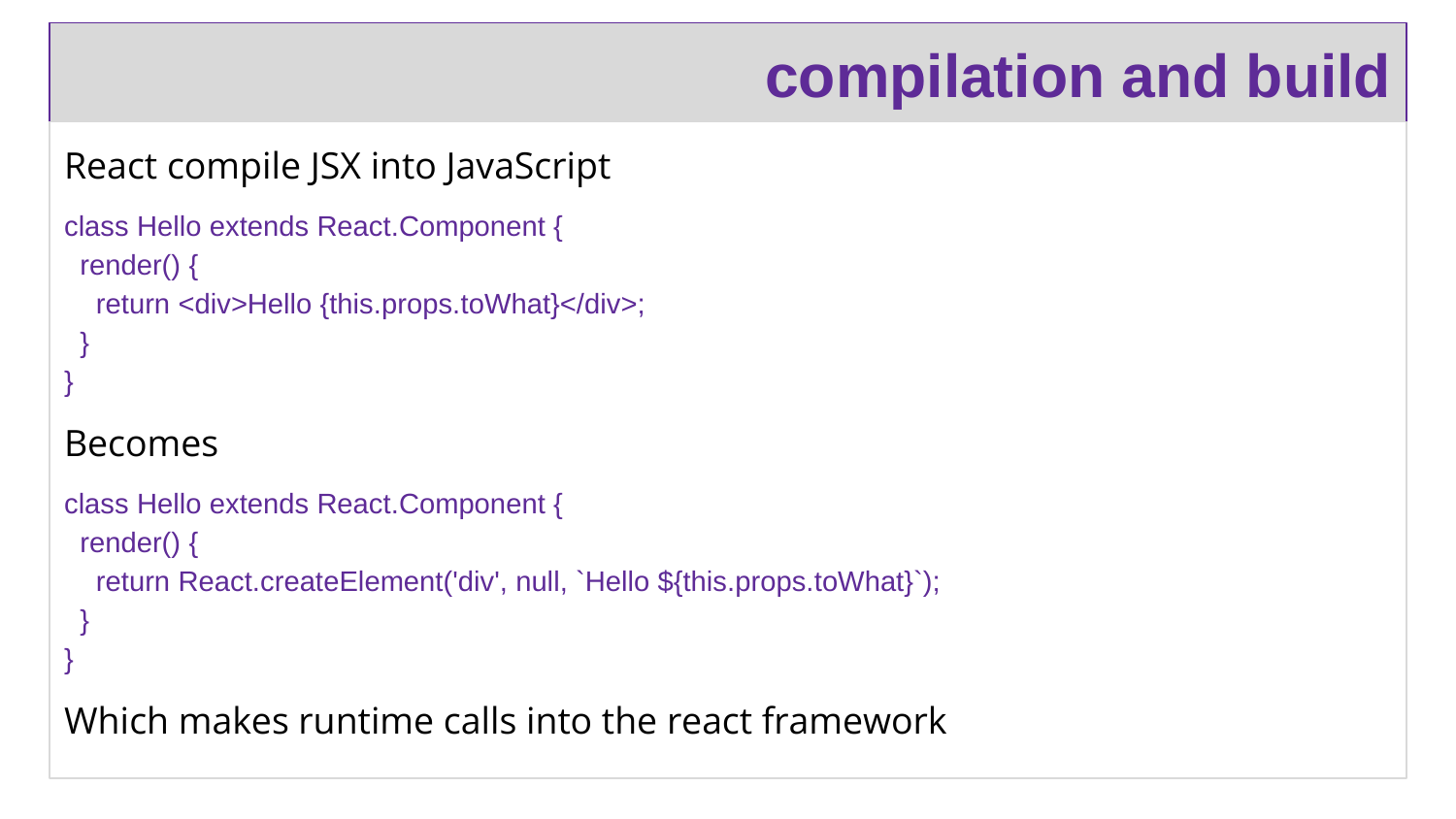

# compilation and build
React compile JSX into JavaScript
class Hello extends React.Component {
  render() {
    return <div>Hello {this.props.toWhat}</div>;
  }
}
Becomes
class Hello extends React.Component {
  render() {
    return React.createElement('div', null, `Hello ${this.props.toWhat}`);
  }
}
Which makes runtime calls into the react framework